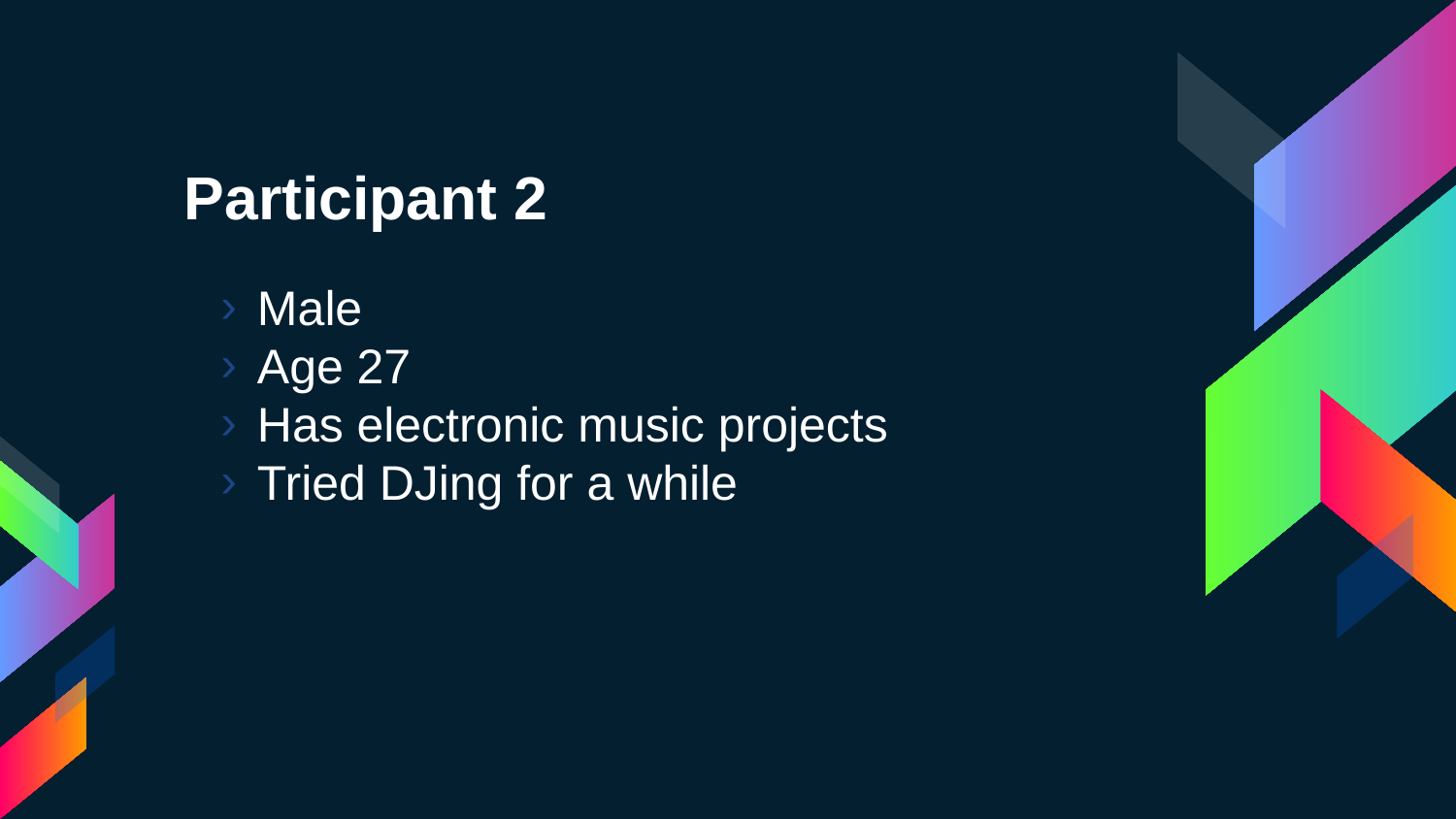

# Participant 2
Male
Age 27
Has electronic music projects
Tried DJing for a while